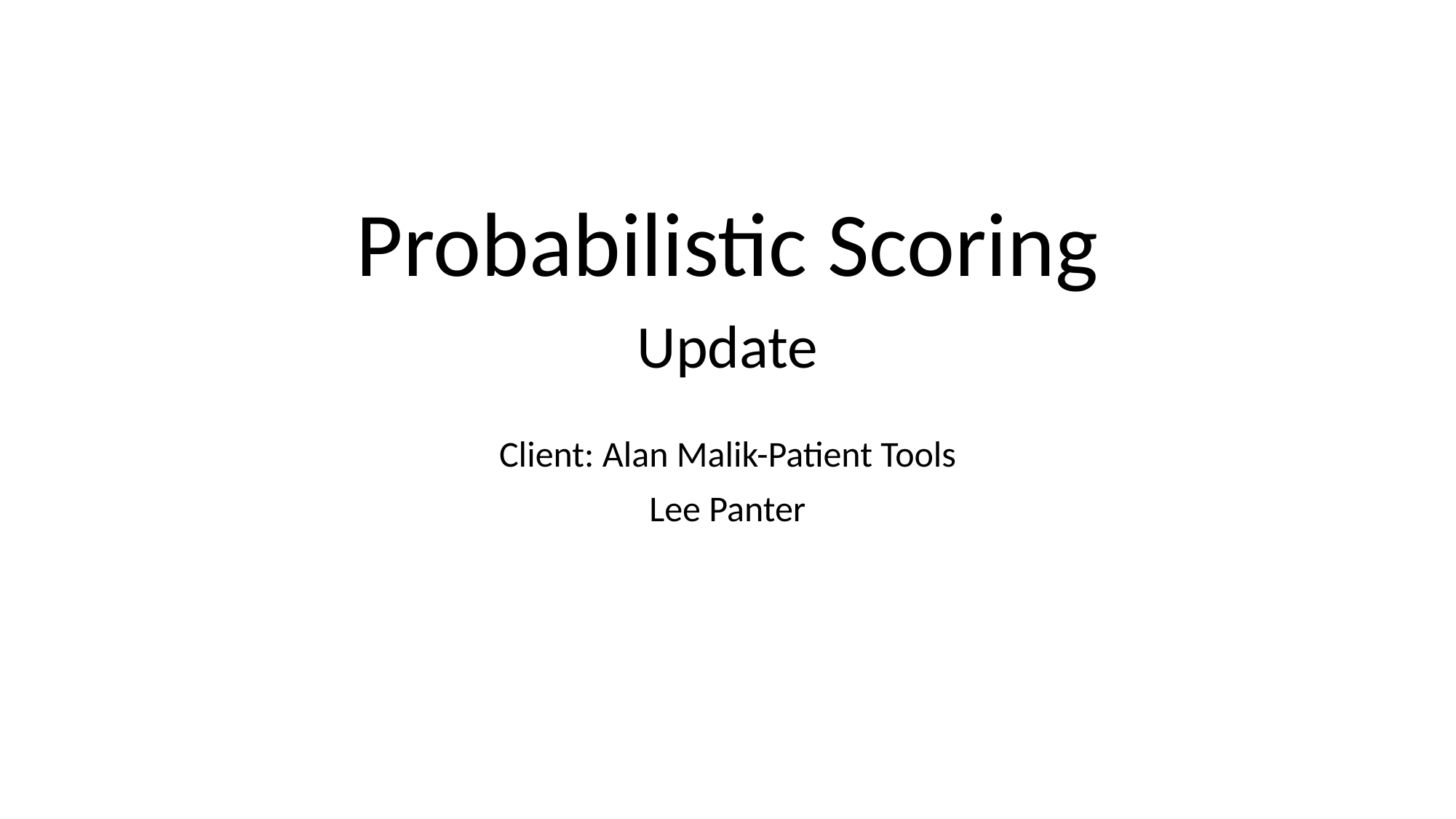

# Probabilistic Scoring
Update
Client: Alan Malik-Patient Tools
Lee Panter